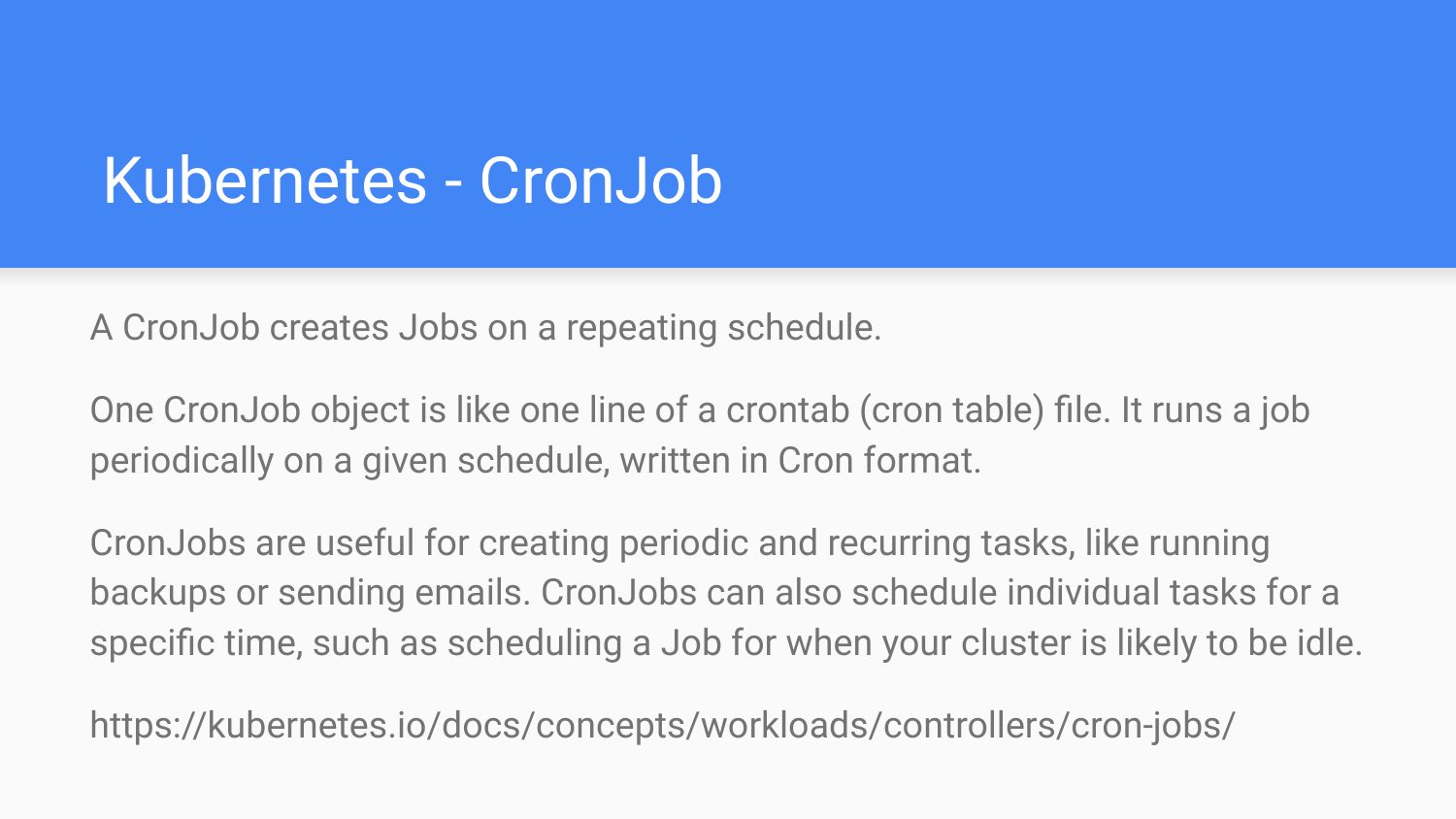

# Kubernetes - CronJob
A CronJob creates Jobs on a repeating schedule.
One CronJob object is like one line of a crontab (cron table) file. It runs a job periodically on a given schedule, written in Cron format.
CronJobs are useful for creating periodic and recurring tasks, like running backups or sending emails. CronJobs can also schedule individual tasks for a specific time, such as scheduling a Job for when your cluster is likely to be idle.
https://kubernetes.io/docs/concepts/workloads/controllers/cron-jobs/